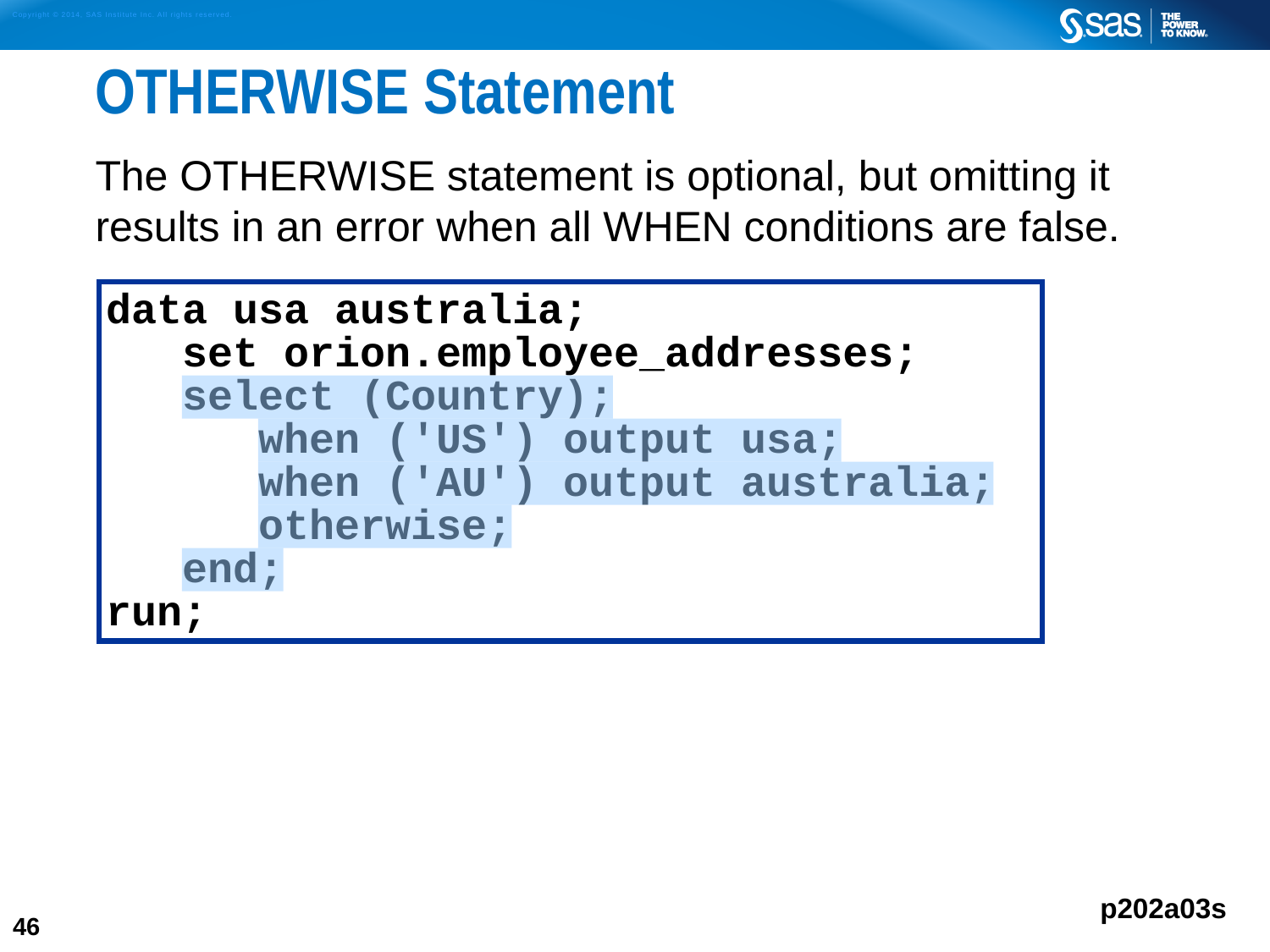

# OTHERWISE Statement
The OTHERWISE statement is optional, but omitting it
results in an error when all WHEN conditions are false.
data usa australia;
   set orion.employee_addresses;
   select (Country);
	 when ('US') output usa;
	 when ('AU') output australia;
	 otherwise;
   end;
run;

p202a03s
46